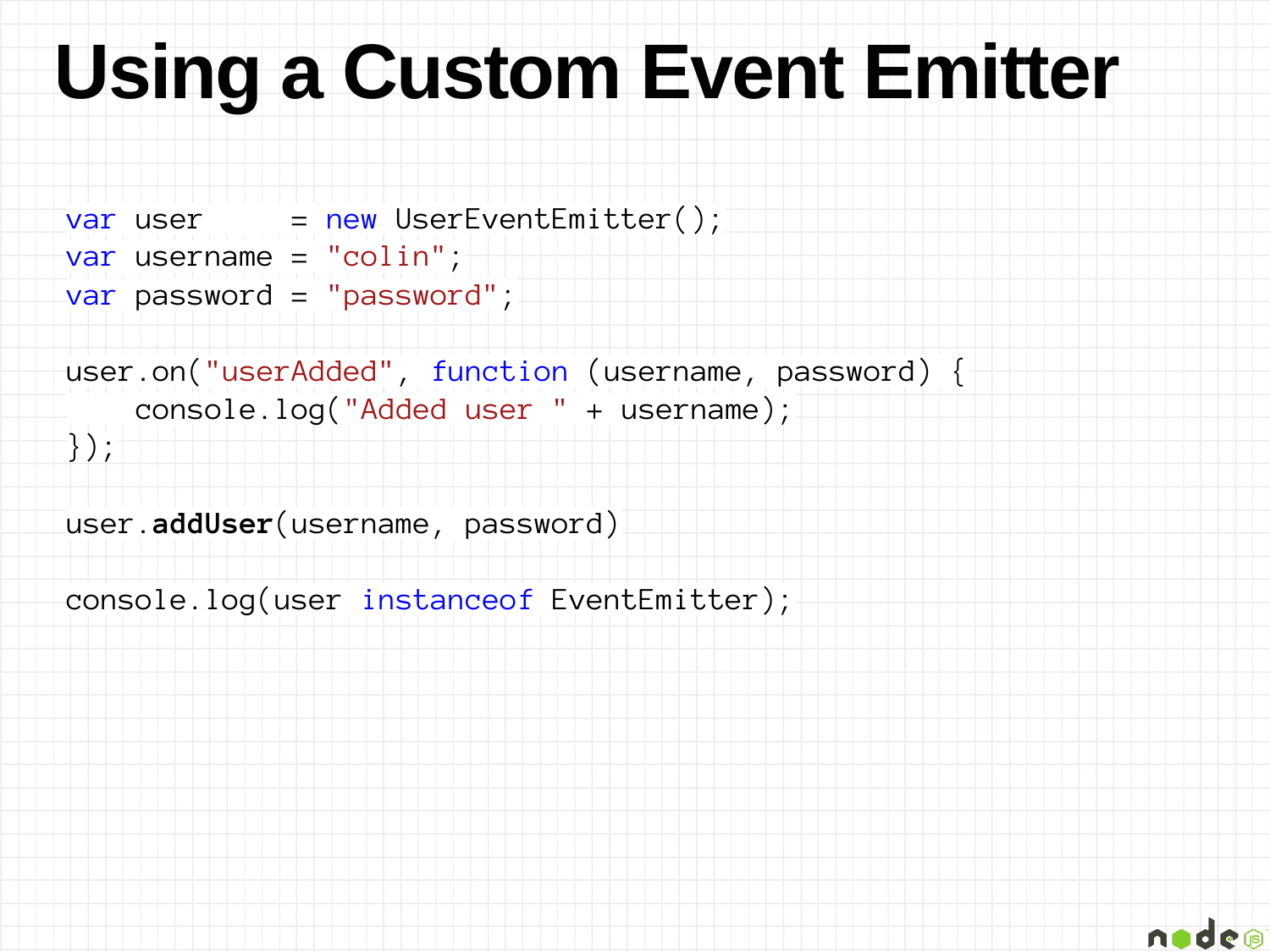

# Using a Custom Event Emitter
var user     = new UserEventEmitter();
var username = "colin";
var password = "password";

user.on("userAdded", function (username, password) {
    console.log("Added user " + username);
});

user.addUser(username, password)

console.log(user instanceof EventEmitter);